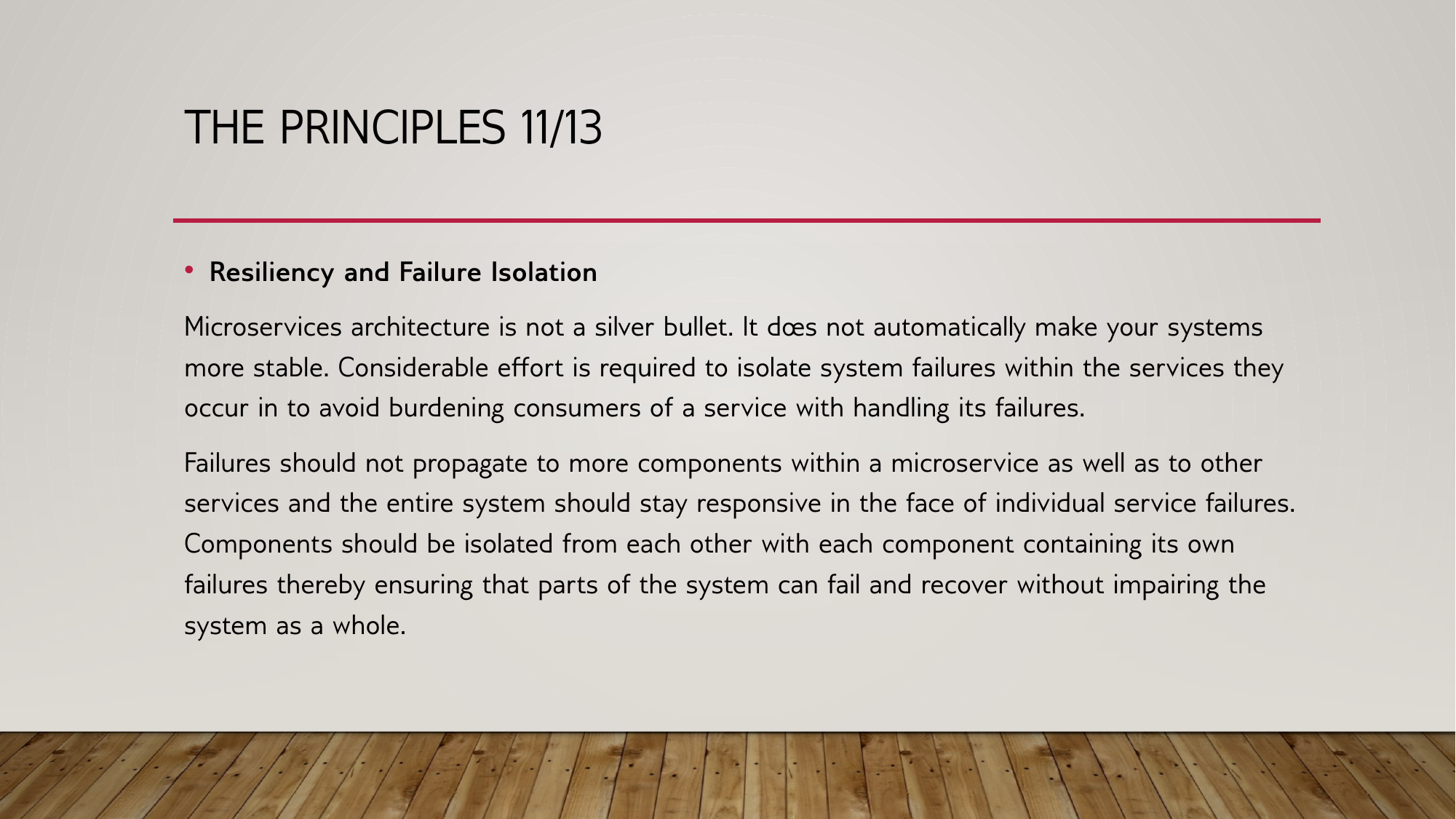

# The principles 11/13
Resiliency and Failure Isolation
Microservices architecture is not a silver bullet. It does not automatically make your systems more stable. Considerable effort is required to isolate system failures within the services they occur in to avoid burdening consumers of a service with handling its failures.
Failures should not propagate to more components within a microservice as well as to other services and the entire system should stay responsive in the face of individual service failures. Components should be isolated from each other with each component containing its own failures thereby ensuring that parts of the system can fail and recover without impairing the system as a whole.